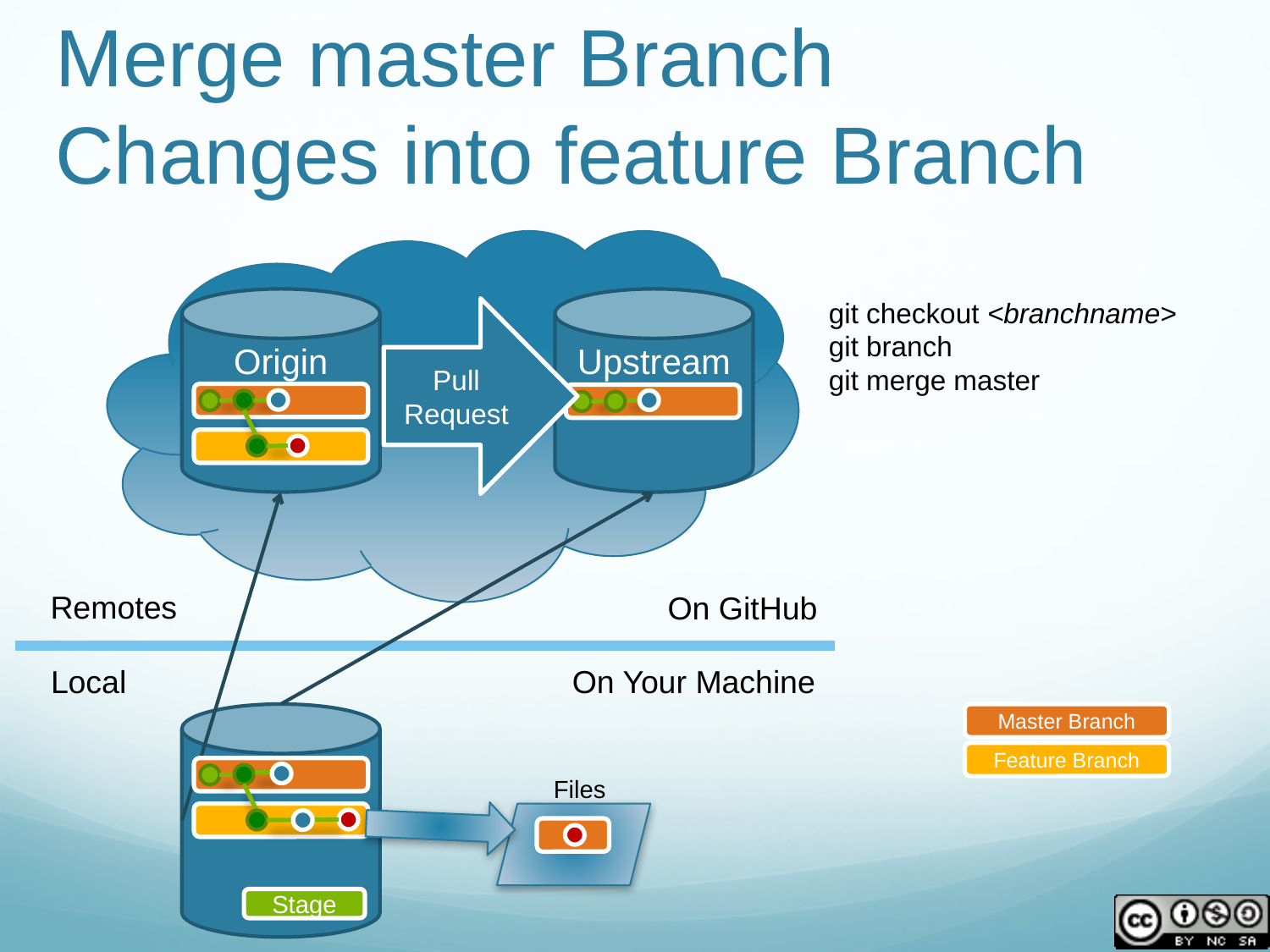

# Merge master Branch Changes into feature Branch

Origin

Upstream

git checkout <branchname>
git branch
git merge master
Pull Request

Remotes
On GitHub
Local
On Your Machine
Master Branch
Feature Branch

Files

Stage